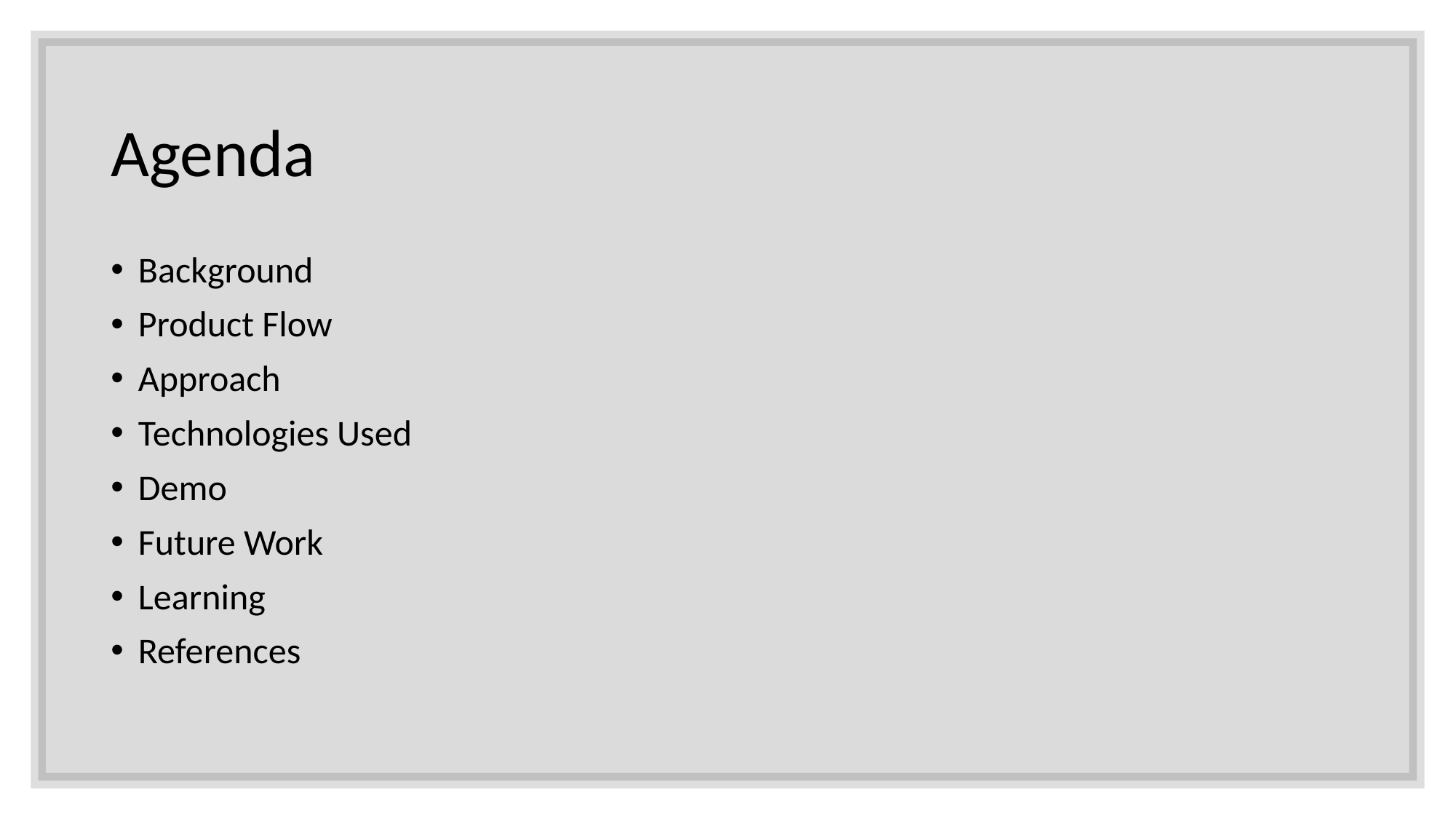

# Agenda
Background
Product Flow
Approach
Technologies Used
Demo
Future Work
Learning
References